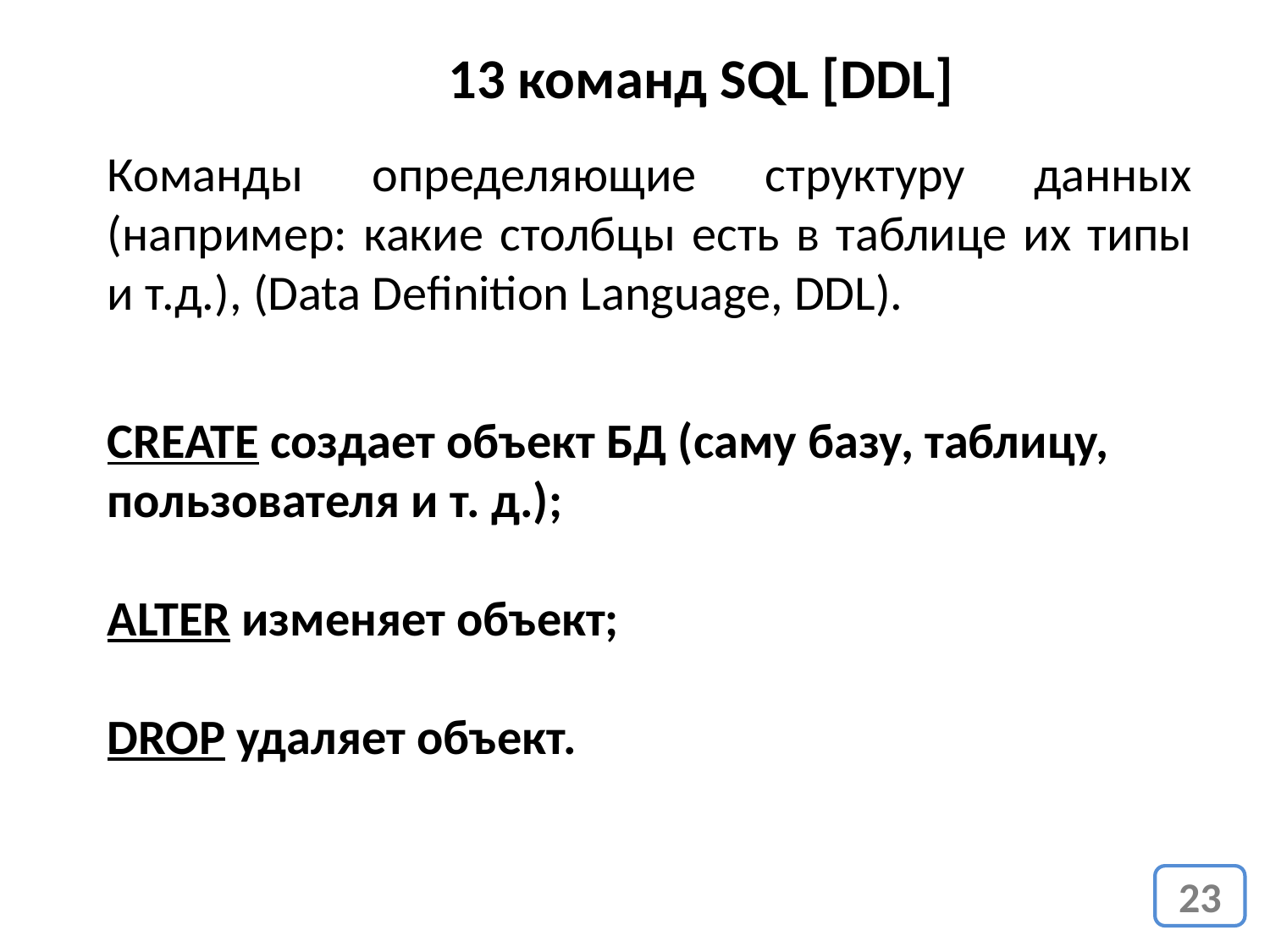

13 команд SQL [DDL]
Команды определяющие структуру данных (например: какие столбцы есть в таблице их типы и т.д.), (Data Definition Language, DDL).
CREATE создает объект БД (саму базу, таблицу, пользователя и т. д.);

ALTER изменяет объект;

DROP удаляет объект.
23